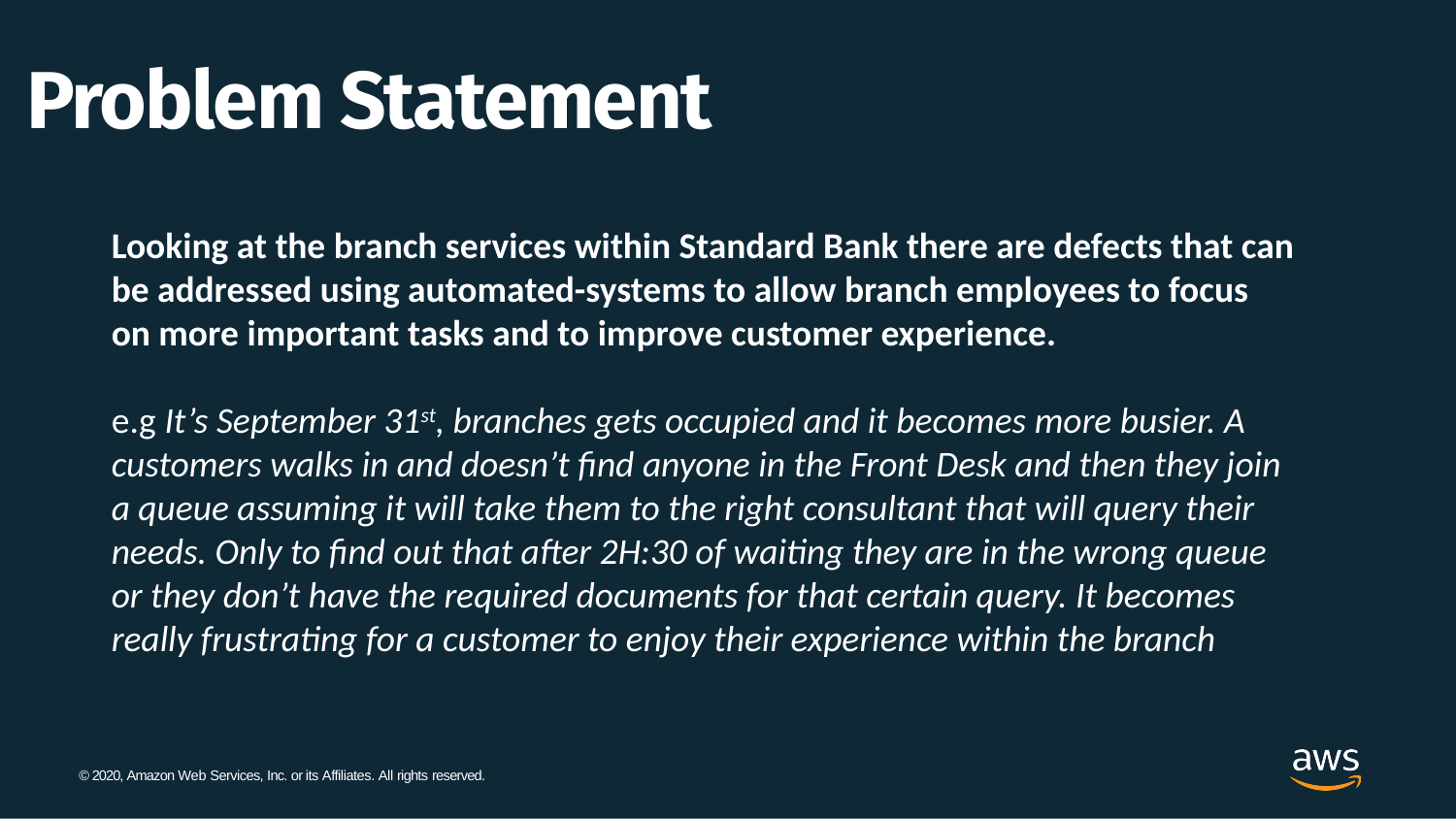

# Problem Statement
Looking at the branch services within Standard Bank there are defects that can be addressed using automated-systems to allow branch employees to focus on more important tasks and to improve customer experience.

e.g It’s September 31st, branches gets occupied and it becomes more busier. A customers walks in and doesn’t find anyone in the Front Desk and then they join a queue assuming it will take them to the right consultant that will query their needs. Only to find out that after 2H:30 of waiting they are in the wrong queue or they don’t have the required documents for that certain query. It becomes really frustrating for a customer to enjoy their experience within the branch

© 2020, Amazon Web Services, Inc. or its Affiliates. All rights reserved.